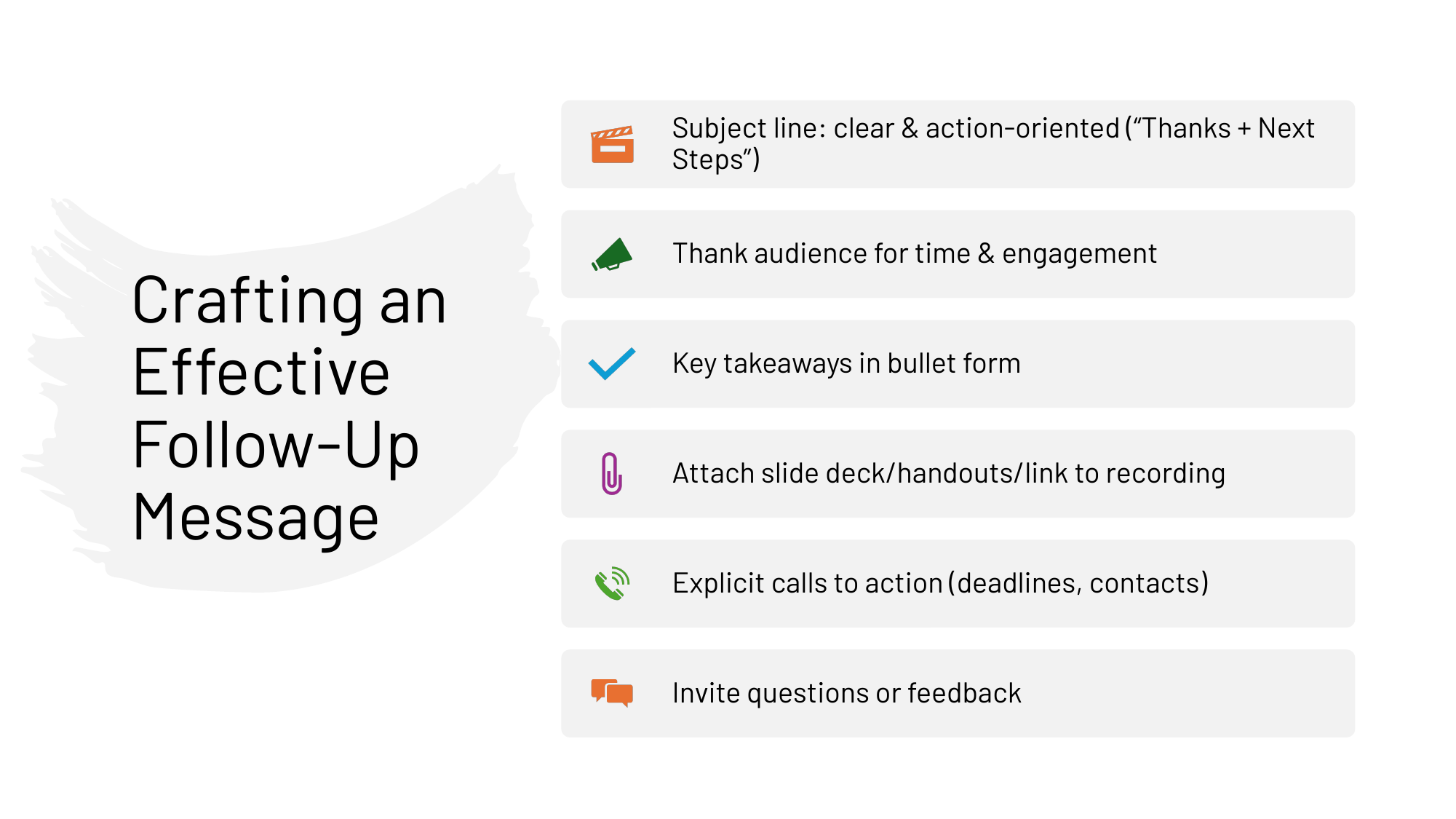

# Crafting an Effective Follow‑Up Message
Subject line: clear & action‑oriented (“Thanks + Next Steps”)
Thank audience for time & engagement
Key takeaways in bullet form
Attach slide deck/handouts/link to recording
Explicit calls to action (deadlines, contacts)
Invite questions or feedback